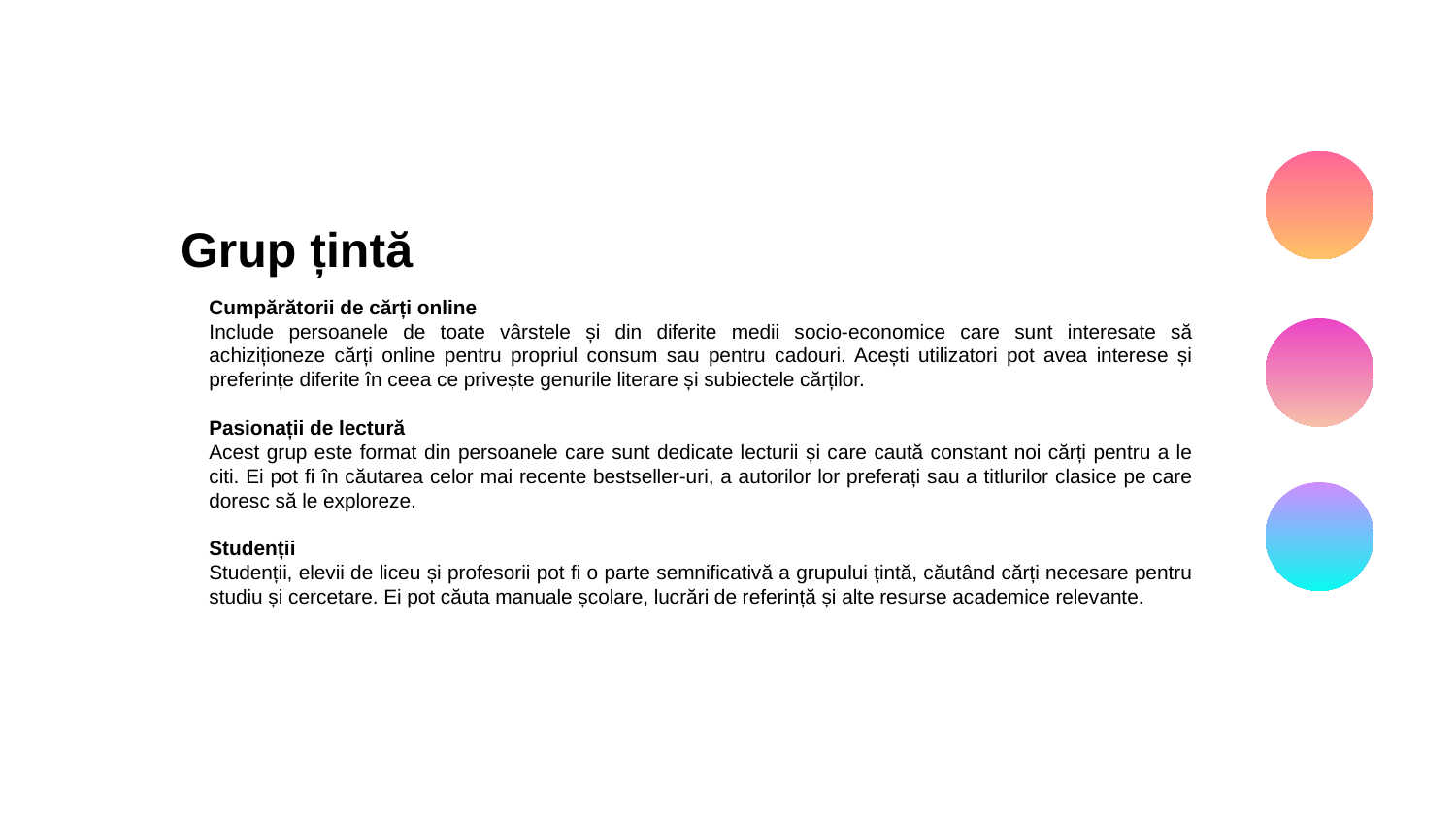

Grup țintă
Cumpărătorii de cărți online
Include persoanele de toate vârstele și din diferite medii socio-economice care sunt interesate să achiziționeze cărți online pentru propriul consum sau pentru cadouri. Acești utilizatori pot avea interese și preferințe diferite în ceea ce privește genurile literare și subiectele cărților.

Pasionații de lectură
Acest grup este format din persoanele care sunt dedicate lecturii și care caută constant noi cărți pentru a le citi. Ei pot fi în căutarea celor mai recente bestseller-uri, a autorilor lor preferați sau a titlurilor clasice pe care doresc să le exploreze.

Studenții
Studenții, elevii de liceu și profesorii pot fi o parte semnificativă a grupului țintă, căutând cărți necesare pentru studiu și cercetare. Ei pot căuta manuale școlare, lucrări de referință și alte resurse academice relevante.